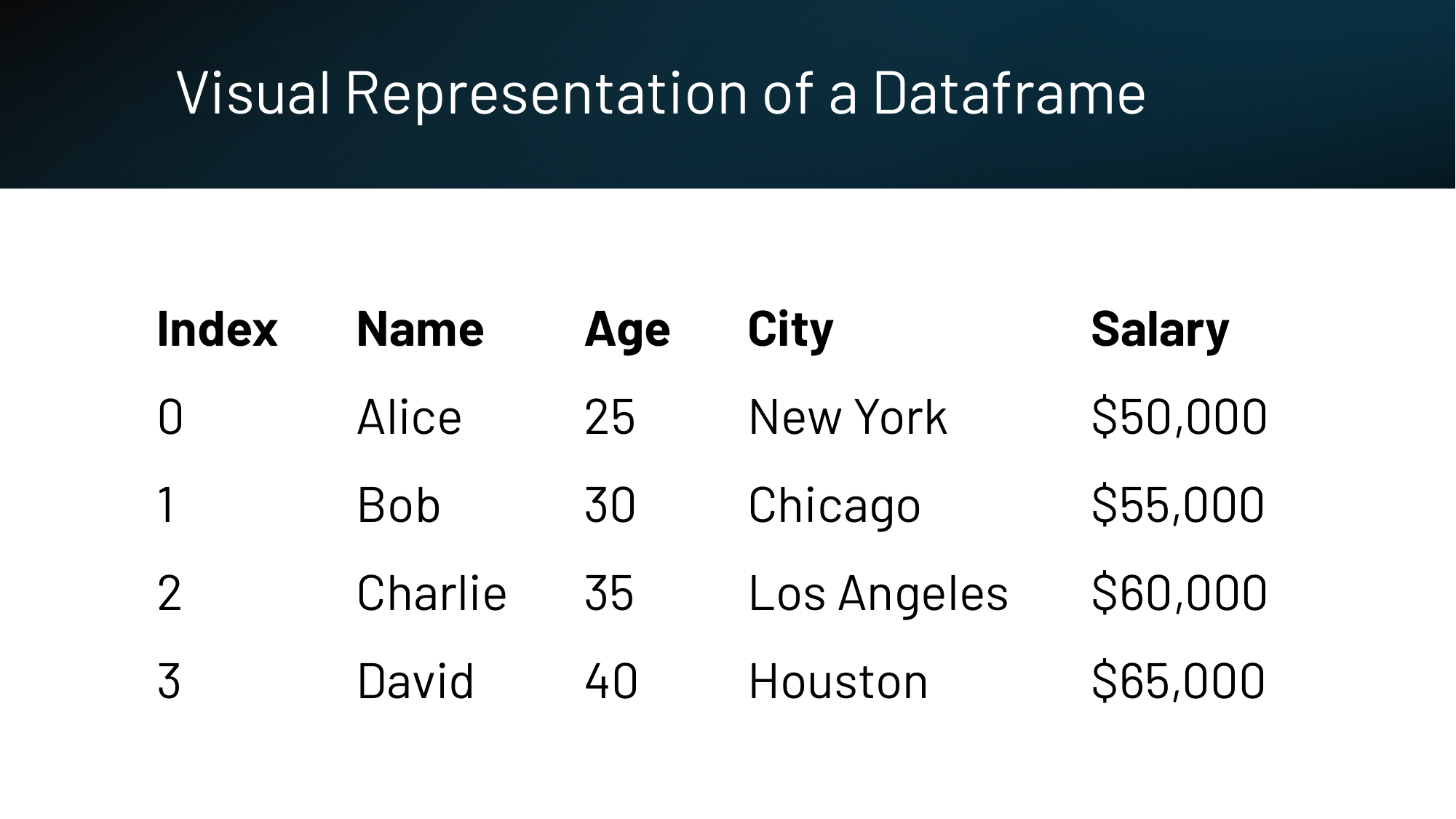

# Visual Representation of a Dataframe
| Index | Name | Age | City | Salary |
| --- | --- | --- | --- | --- |
| 0 | Alice | 25 | New York | $50,000 |
| 1 | Bob | 30 | Chicago | $55,000 |
| 2 | Charlie | 35 | Los Angeles | $60,000 |
| 3 | David | 40 | Houston | $65,000 |